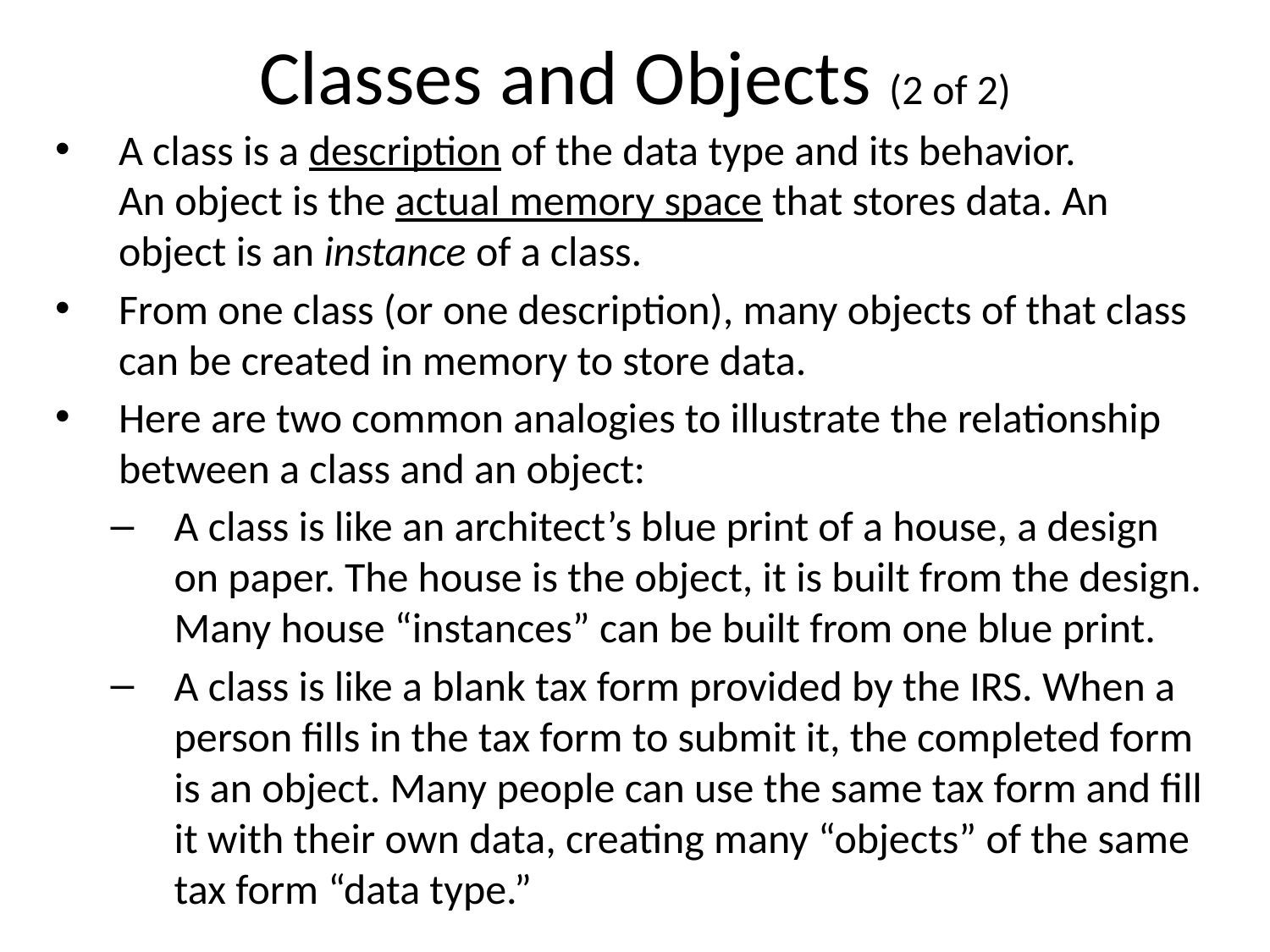

# Classes and Objects (2 of 2)
A class is a description of the data type and its behavior.
An object is the actual memory space that stores data. An object is an instance of a class.
From one class (or one description), many objects of that class can be created in memory to store data.
Here are two common analogies to illustrate the relationship between a class and an object:
A class is like an architect’s blue print of a house, a design on paper. The house is the object, it is built from the design. Many house “instances” can be built from one blue print.
A class is like a blank tax form provided by the IRS. When a person fills in the tax form to submit it, the completed form is an object. Many people can use the same tax form and fill it with their own data, creating many “objects” of the same tax form “data type.”